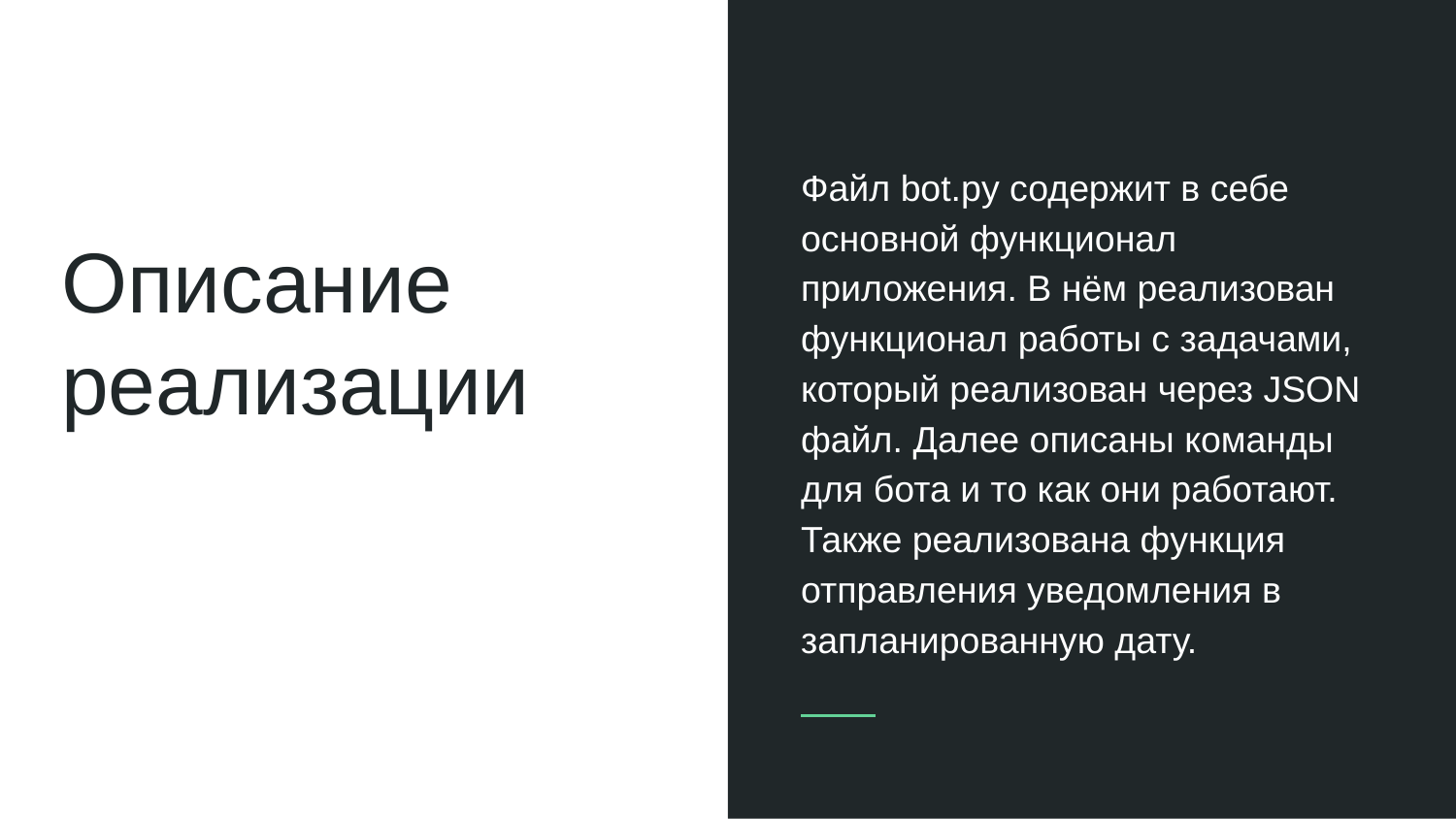

Файл bot.py содержит в себе основной функционал приложения. В нём реализован функционал работы с задачами, который реализован через JSON файл. Далее описаны команды для бота и то как они работают. Также реализована функция отправления уведомления в запланированную дату.
# Описание реализации